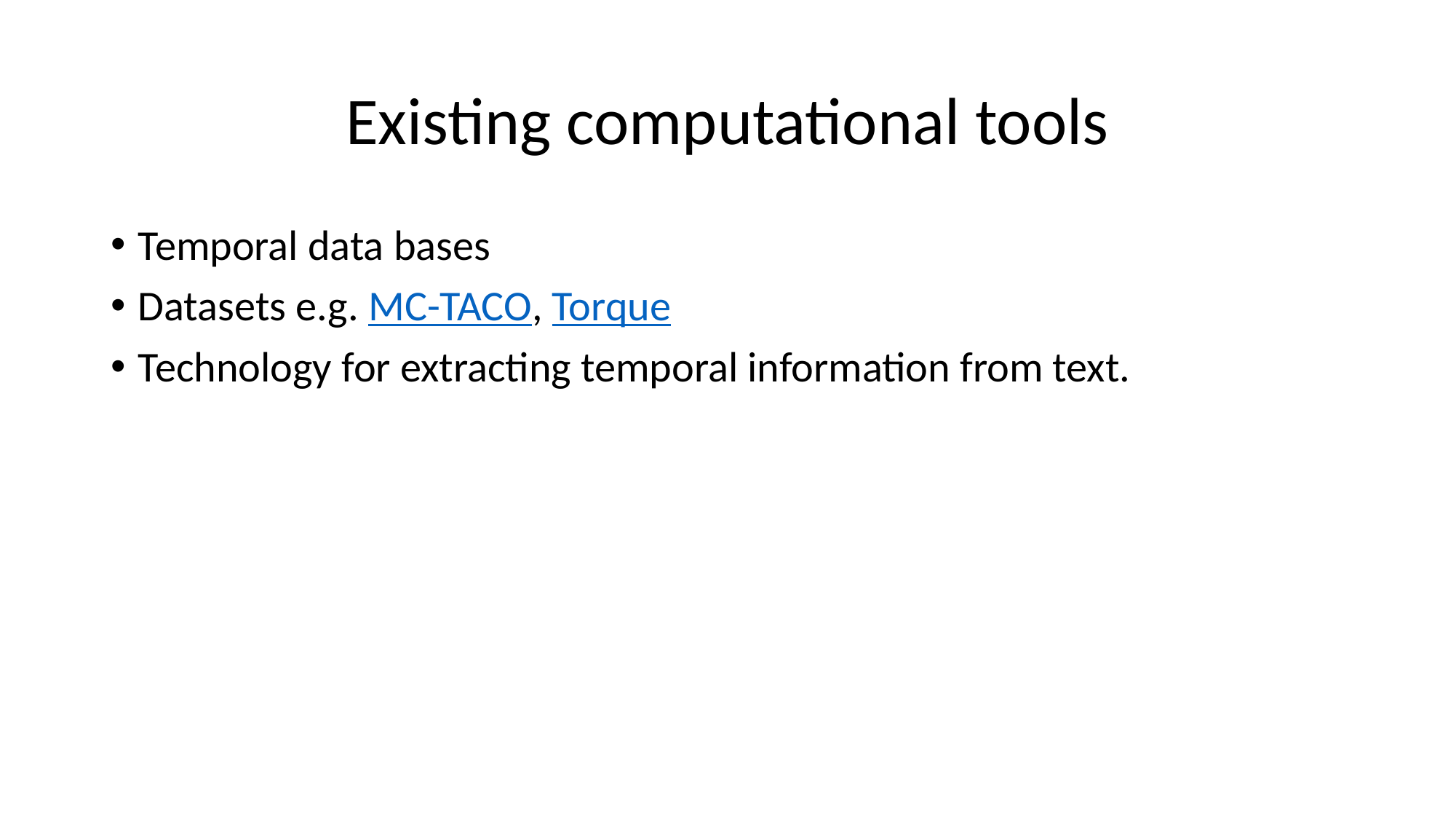

# Existing computational tools
Temporal data bases
Datasets e.g. MC-TACO, Torque
Technology for extracting temporal information from text.